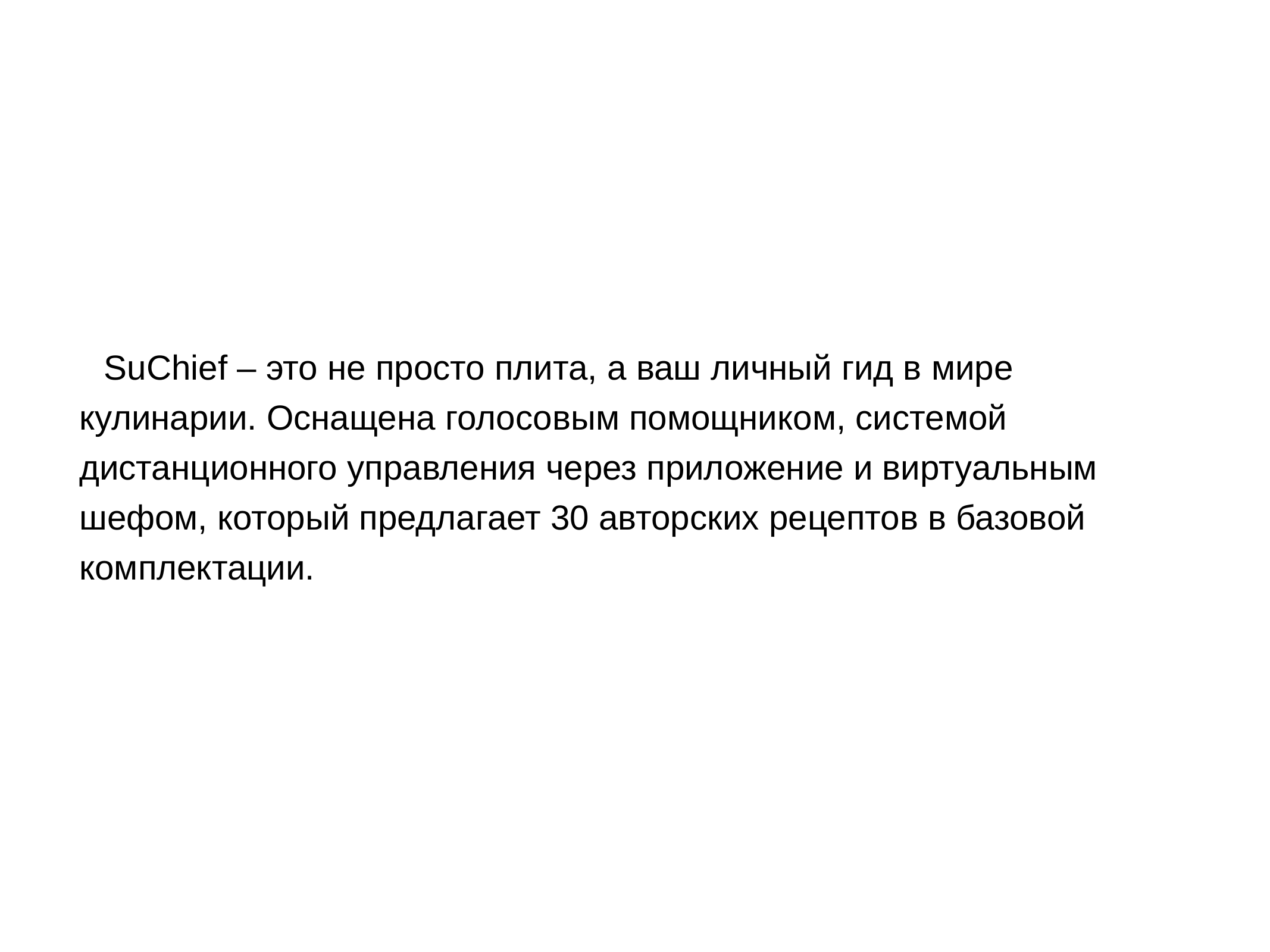

SuChief – это не просто плита, а ваш личный гид в мире кулинарии. Оснащена голосовым помощником, системой дистанционного управления через приложение и виртуальным шефом, который предлагает 30 авторских рецептов в базовой комплектации.